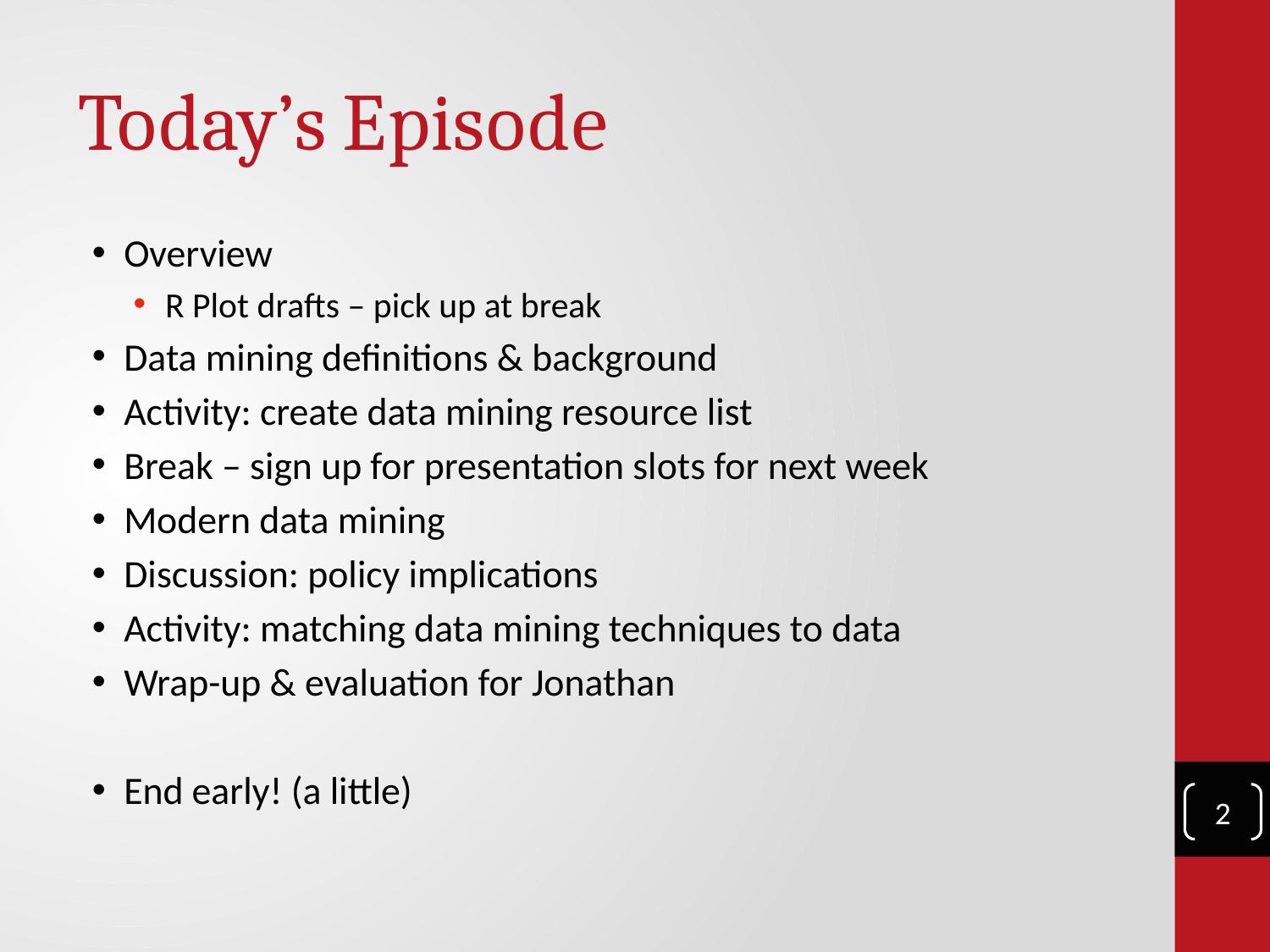

# Today’s Episode
Overview
R Plot drafts – pick up at break
Data mining definitions & background
Activity: create data mining resource list
Break – sign up for presentation slots for next week
Modern data mining
Discussion: policy implications
Activity: matching data mining techniques to data
Wrap-up & evaluation for Jonathan

End early! (a little)
2